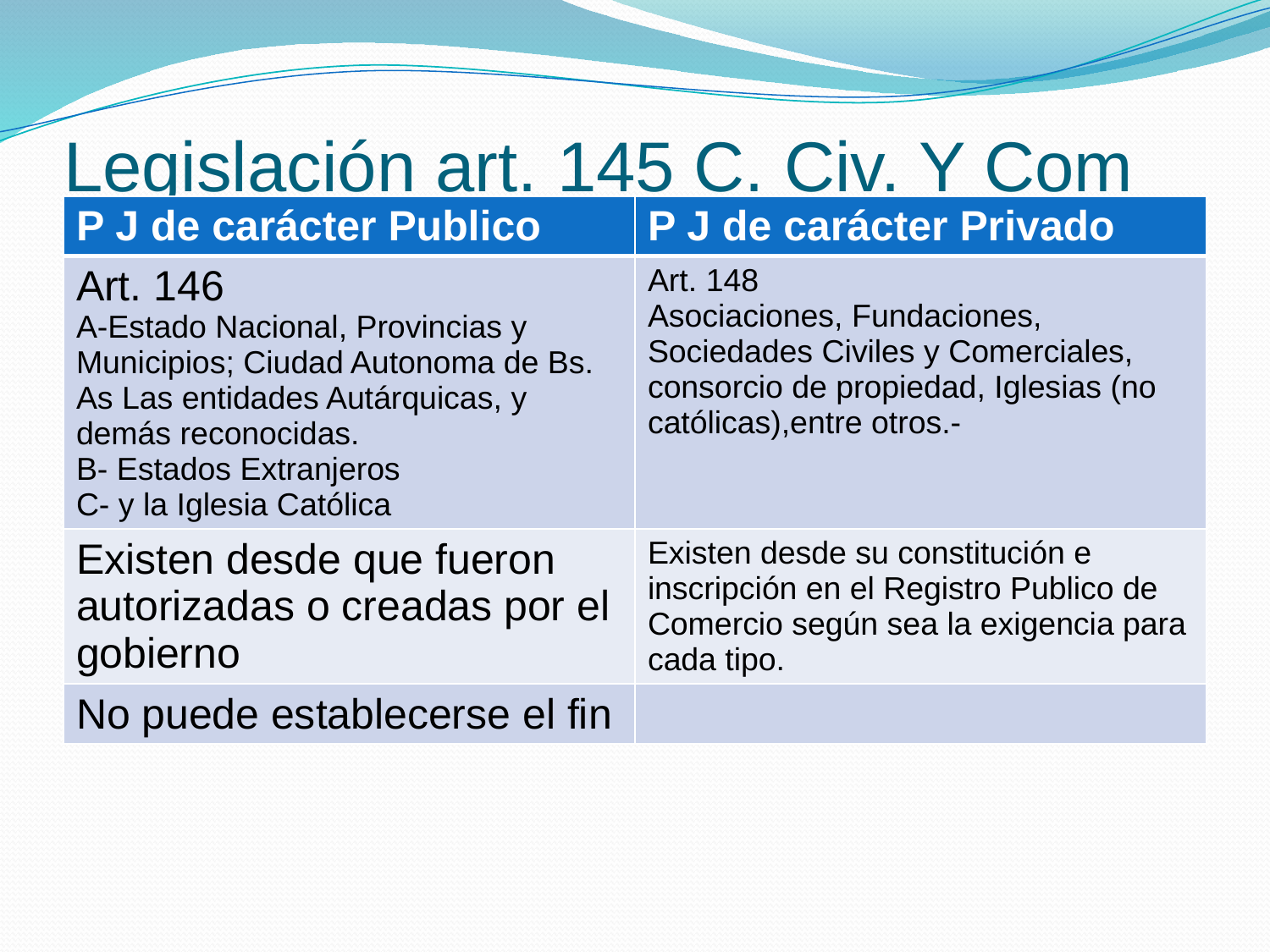

# Legislación art. 145 C. Civ. Y Com
| P J de carácter Publico | P J de carácter Privado |
| --- | --- |
| Art. 146 A-Estado Nacional, Provincias y Municipios; Ciudad Autonoma de Bs. As Las entidades Autárquicas, y demás reconocidas. B- Estados Extranjeros C- y la Iglesia Católica | Art. 148 Asociaciones, Fundaciones, Sociedades Civiles y Comerciales, consorcio de propiedad, Iglesias (no católicas),entre otros.- |
| Existen desde que fueron autorizadas o creadas por el gobierno | Existen desde su constitución e inscripción en el Registro Publico de Comercio según sea la exigencia para cada tipo. |
| No puede establecerse el fin |  |